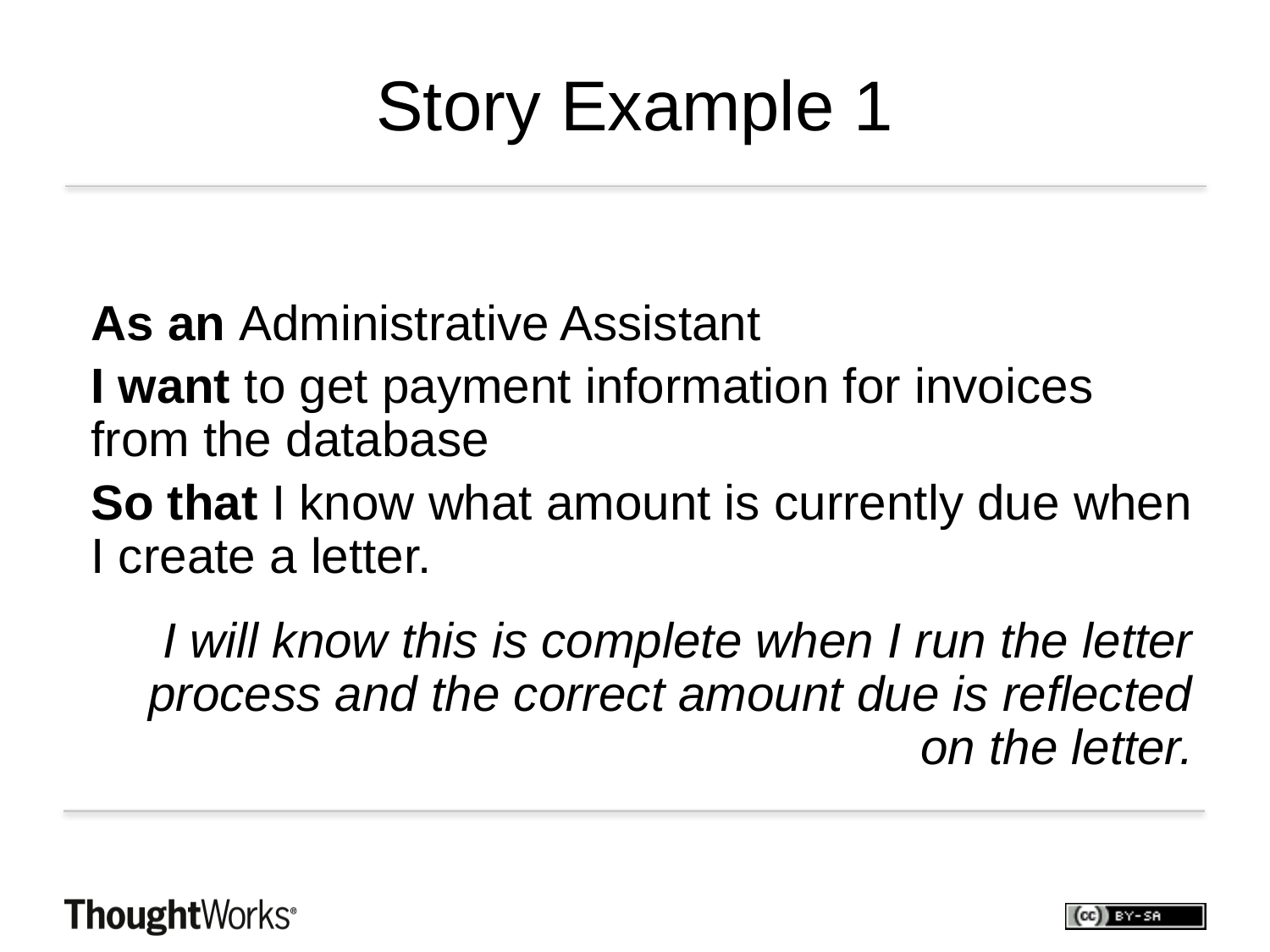

# Story Example 1

As an Administrative Assistant
I want to get payment information for invoices from the database
So that I know what amount is currently due when I create a letter.
I will know this is complete when I run the letter process and the correct amount due is reflected on the letter.